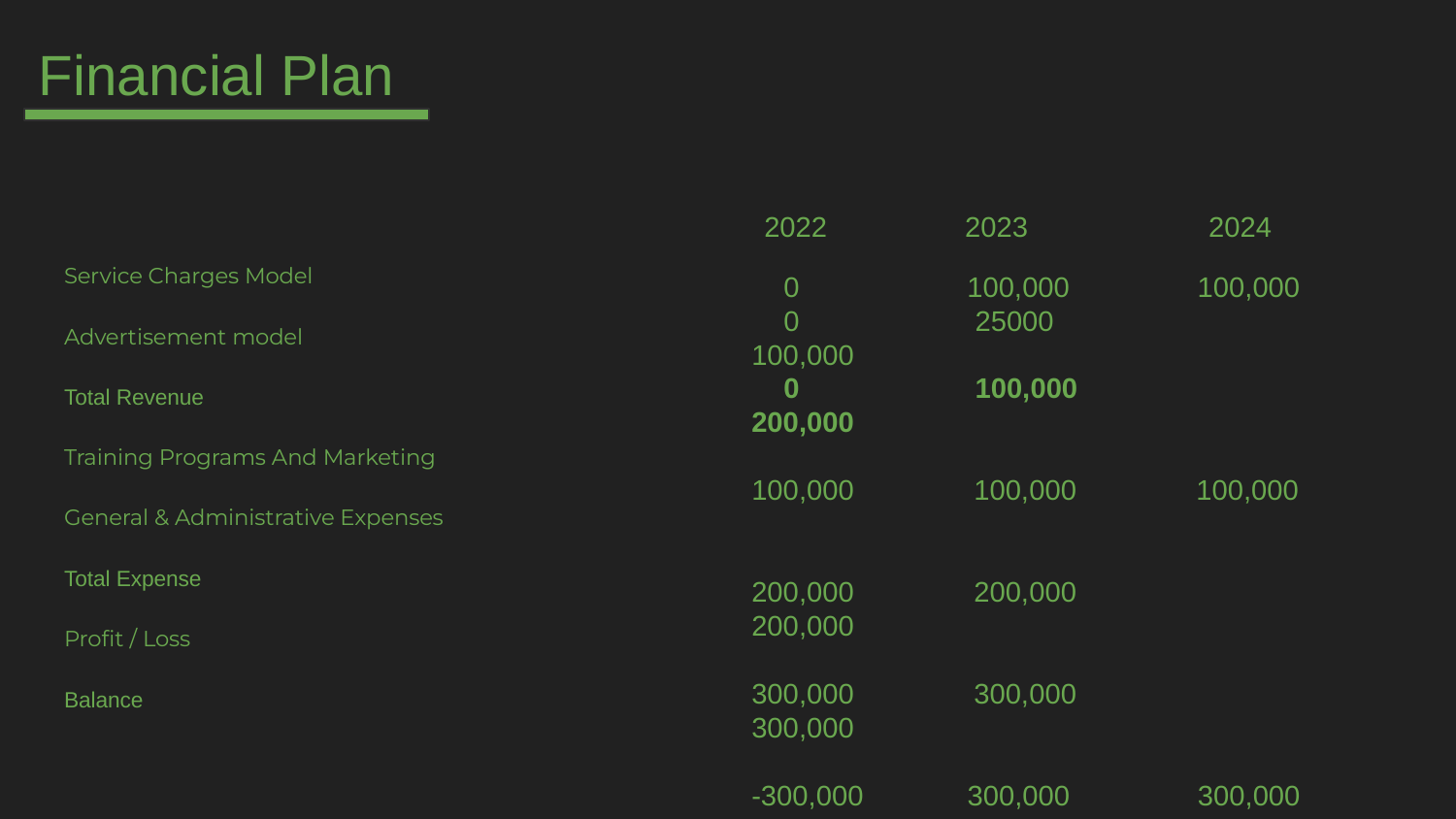

Financial Plan

Service Charges Model

Advertisement model

Total Revenue

Training Programs And Marketing

General & Administrative Expenses

Total Expense

Profit / Loss

Balance

2022
2023
2024
    0                     100,000                100,000
    0                      25000                   100,000
    0                      100,000                200,000

100,000               100,000               100,000

200,000               200,000                200,000

300,000               300,000                300,000

-300,000             300,000                300,000

-300,000            325,000                 400,000